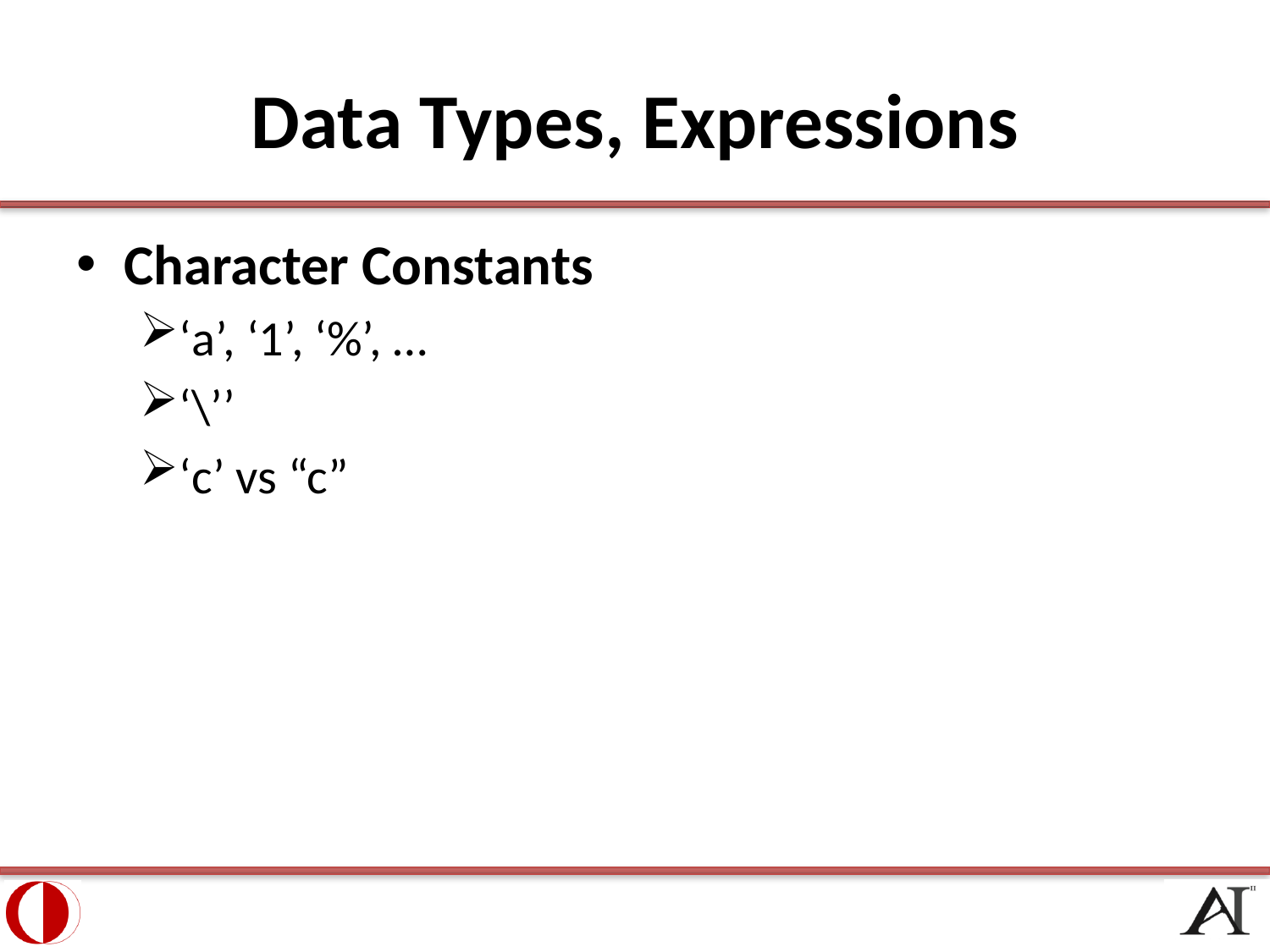

# Data Types, Expressions
Character Constants
‘a’, ‘1’, ‘%’, …
‘\’’
‘c’ vs “c”